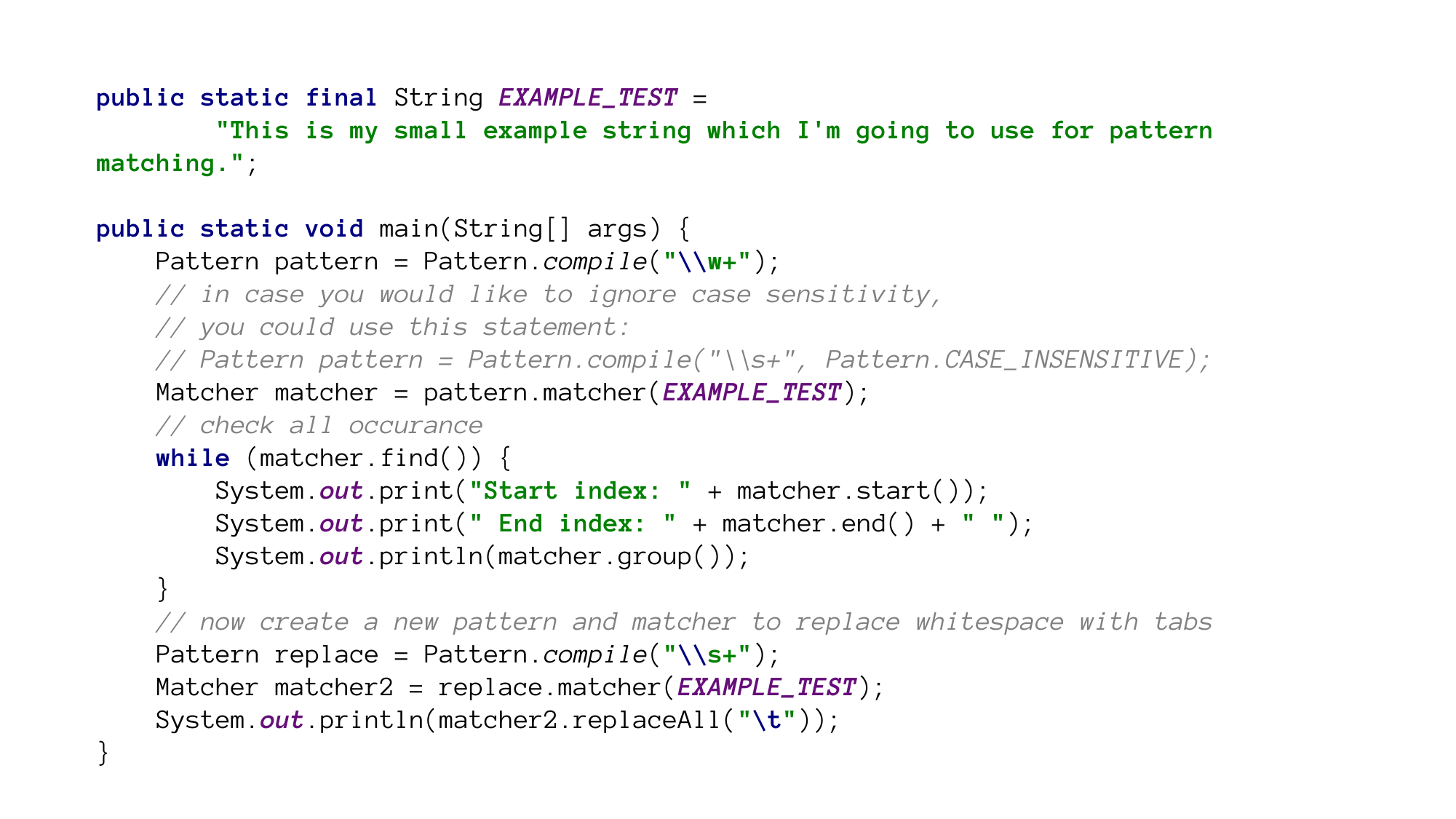

#
public static final String EXAMPLE_TEST =
        "This is my small example string which I'm going to use for pattern matching.";
public static void main(String[] args) {
    Pattern pattern = Pattern.compile("\\w+");
    // in case you would like to ignore case sensitivity,
    // you could use this statement:
    // Pattern pattern = Pattern.compile("\\s+", Pattern.CASE_INSENSITIVE);
    Matcher matcher = pattern.matcher(EXAMPLE_TEST);
    // check all occurance
    while (matcher.find()) {
        System.out.print("Start index: " + matcher.start());
        System.out.print(" End index: " + matcher.end() + " ");
        System.out.println(matcher.group());
    }
    // now create a new pattern and matcher to replace whitespace with tabs
    Pattern replace = Pattern.compile("\\s+");
    Matcher matcher2 = replace.matcher(EXAMPLE_TEST);
    System.out.println(matcher2.replaceAll("\t"));
}